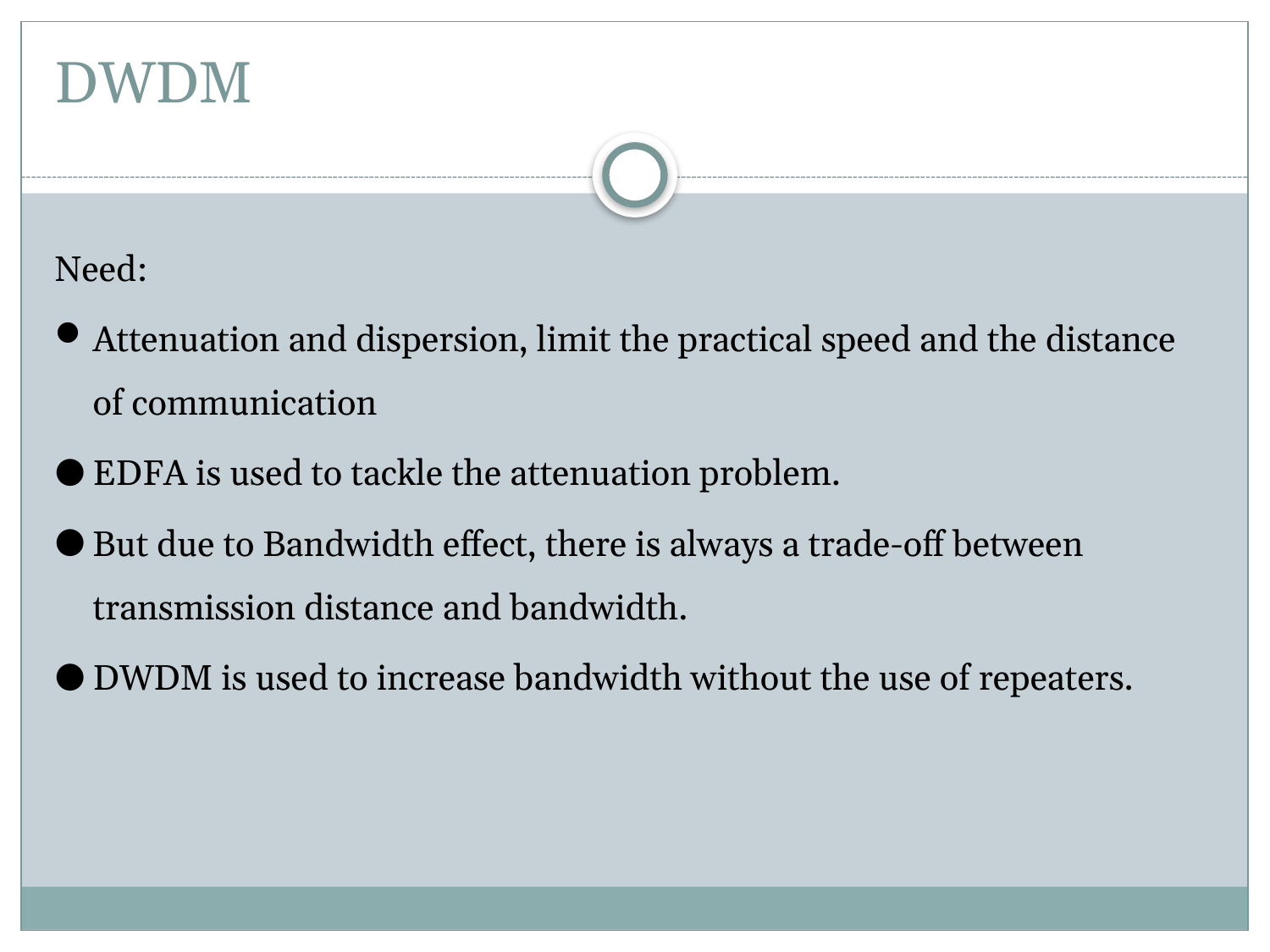

# DWDM
Need:
Attenuation and dispersion, limit the practical speed and the distance of communication
EDFA is used to tackle the attenuation problem.
But due to Bandwidth effect, there is always a trade-off between transmission distance and bandwidth.
DWDM is used to increase bandwidth without the use of repeaters.